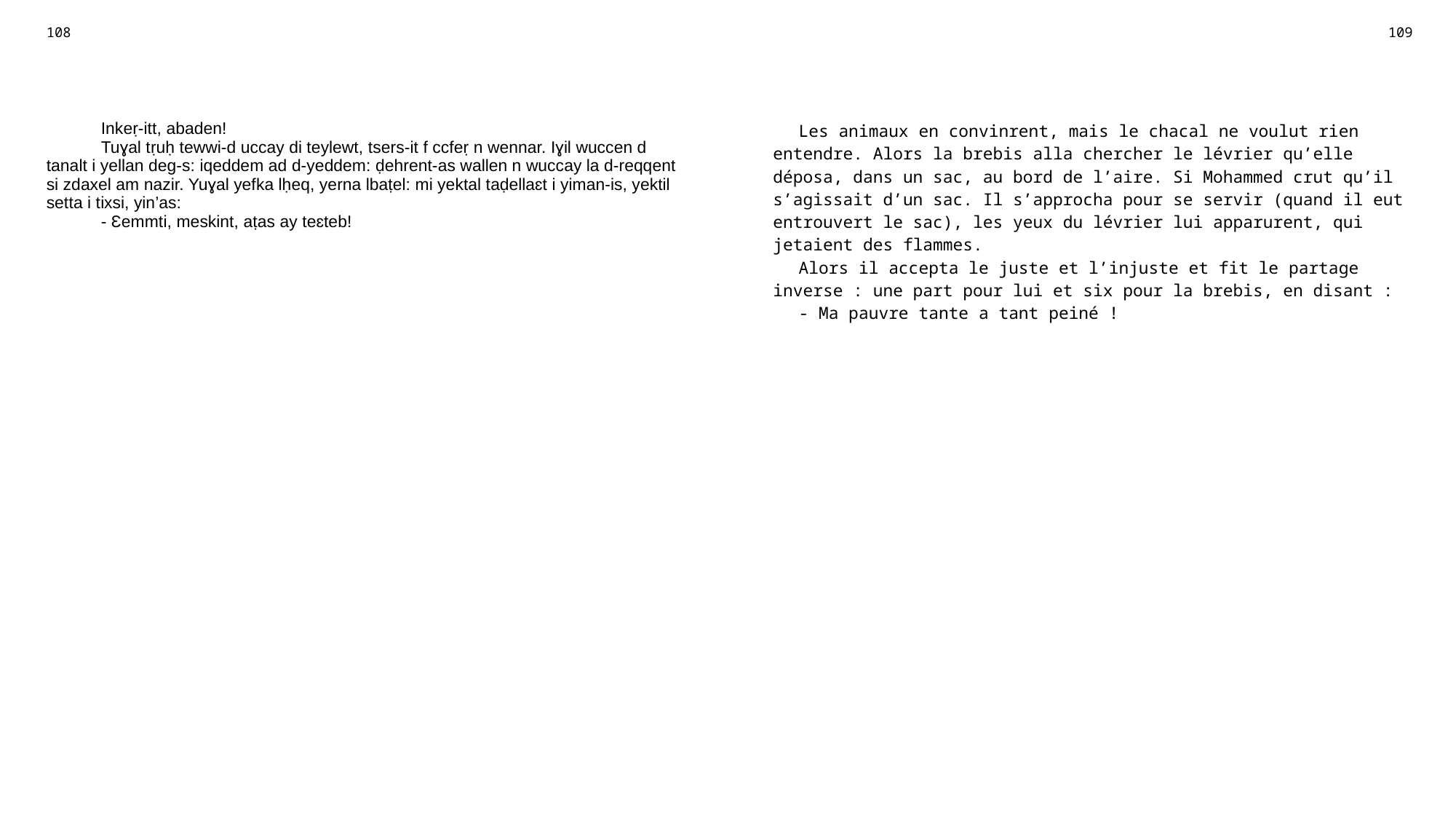

| 108 |  | 109 |
| --- | --- | --- |
|  |  |  |
| Inkeṛ-itt, abaden! Tuɣal tṛuḥ tewwi-d uccay di teylewt, tsers-it f ccfeṛ n wennar. Iɣil wuccen d tanalt i yellan deg-s: iqeddem ad d-yeddem: ḍehrent-as wallen n wuccay la d-reqqent si zdaxel am nazir. Yuɣal yefka lḥeq, yerna lbaṭel: mi yektal taḍellaɛt i yiman-is, yektil setta i tixsi, yin’as: - Ɛemmti, meskint, aṭas ay teɛteb! |  | Les animaux en convinrent, mais le chacal ne voulut rien entendre. Alors la brebis alla chercher le lévrier qu’elle déposa, dans un sac, au bord de l’aire. Si Mohammed crut qu’il s’agissait d’un sac. Il s’approcha pour se servir (quand il eut entrouvert le sac), les yeux du lévrier lui apparurent, qui jetaient des flammes. Alors il accepta le juste et l’injuste et fit le partage inverse : une part pour lui et six pour la brebis, en disant : - Ma pauvre tante a tant peiné ! |